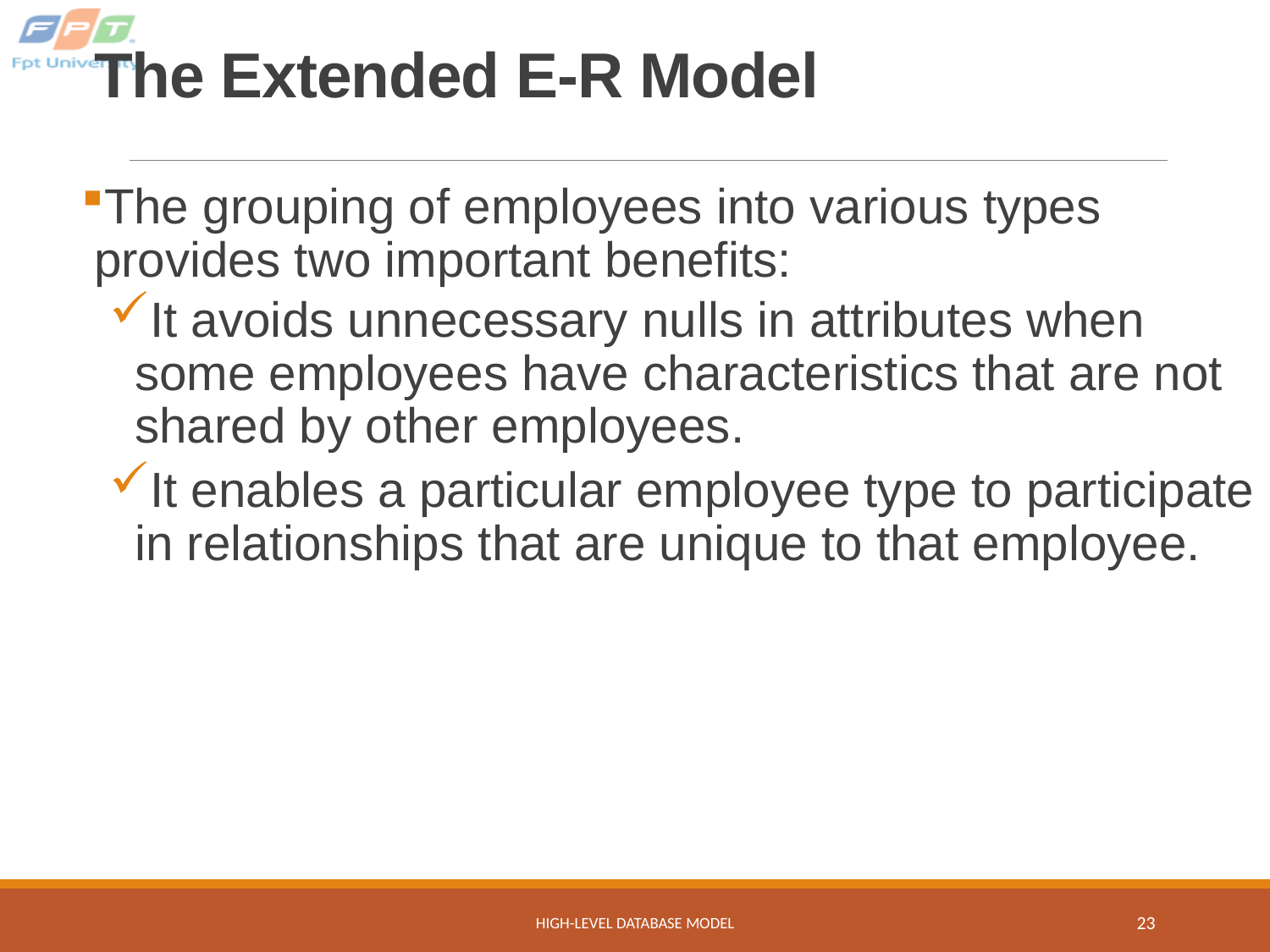

# The Extended E-R Model
The grouping of employees into various types provides two important benefits:
It avoids unnecessary nulls in attributes when some employees have characteristics that are not shared by other employees.
It enables a particular employee type to participate in relationships that are unique to that employee.
High-Level Database Model
23